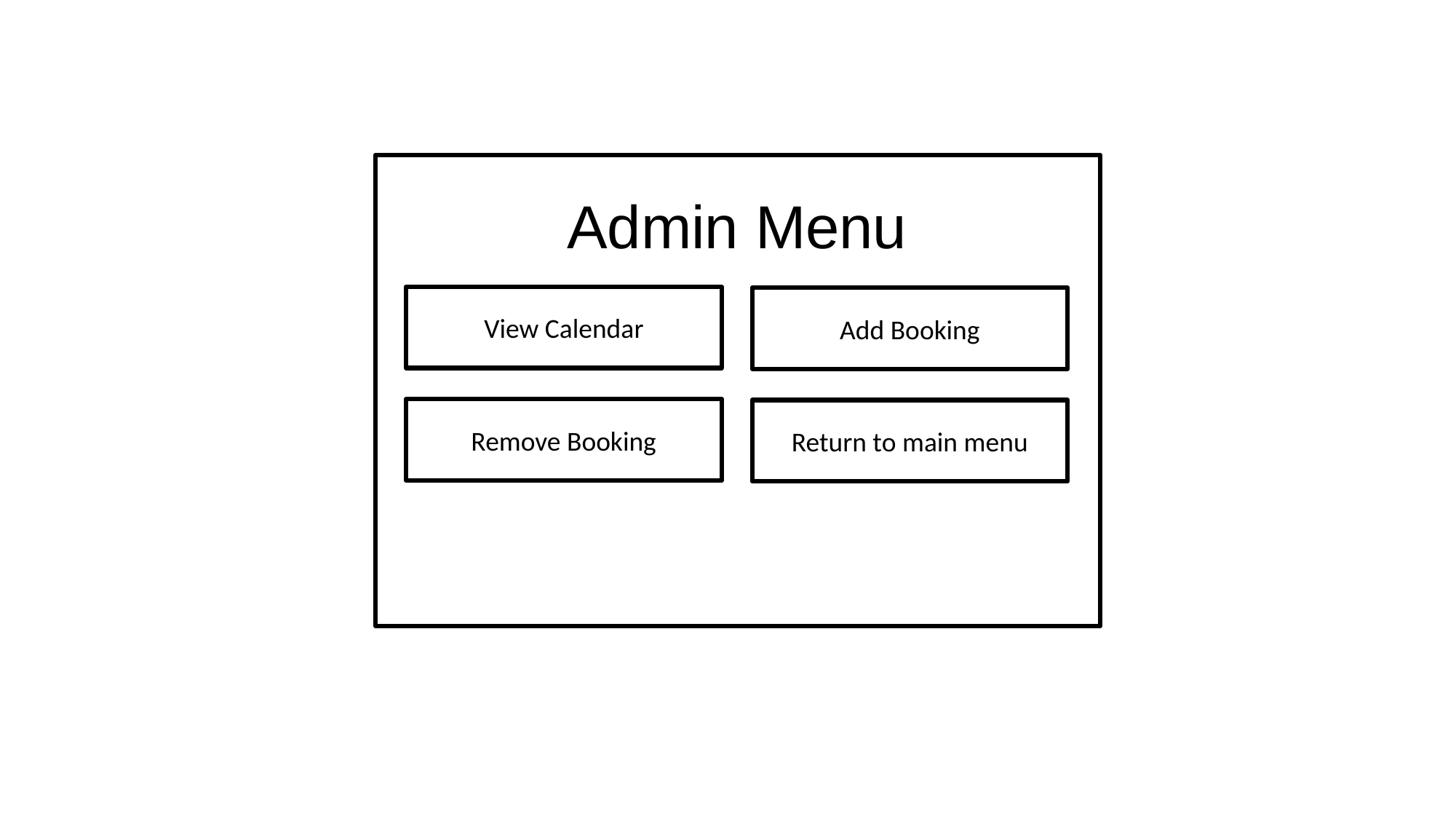

Admin Menu
View Calendar
Add Booking
Remove Booking
Return to main menu